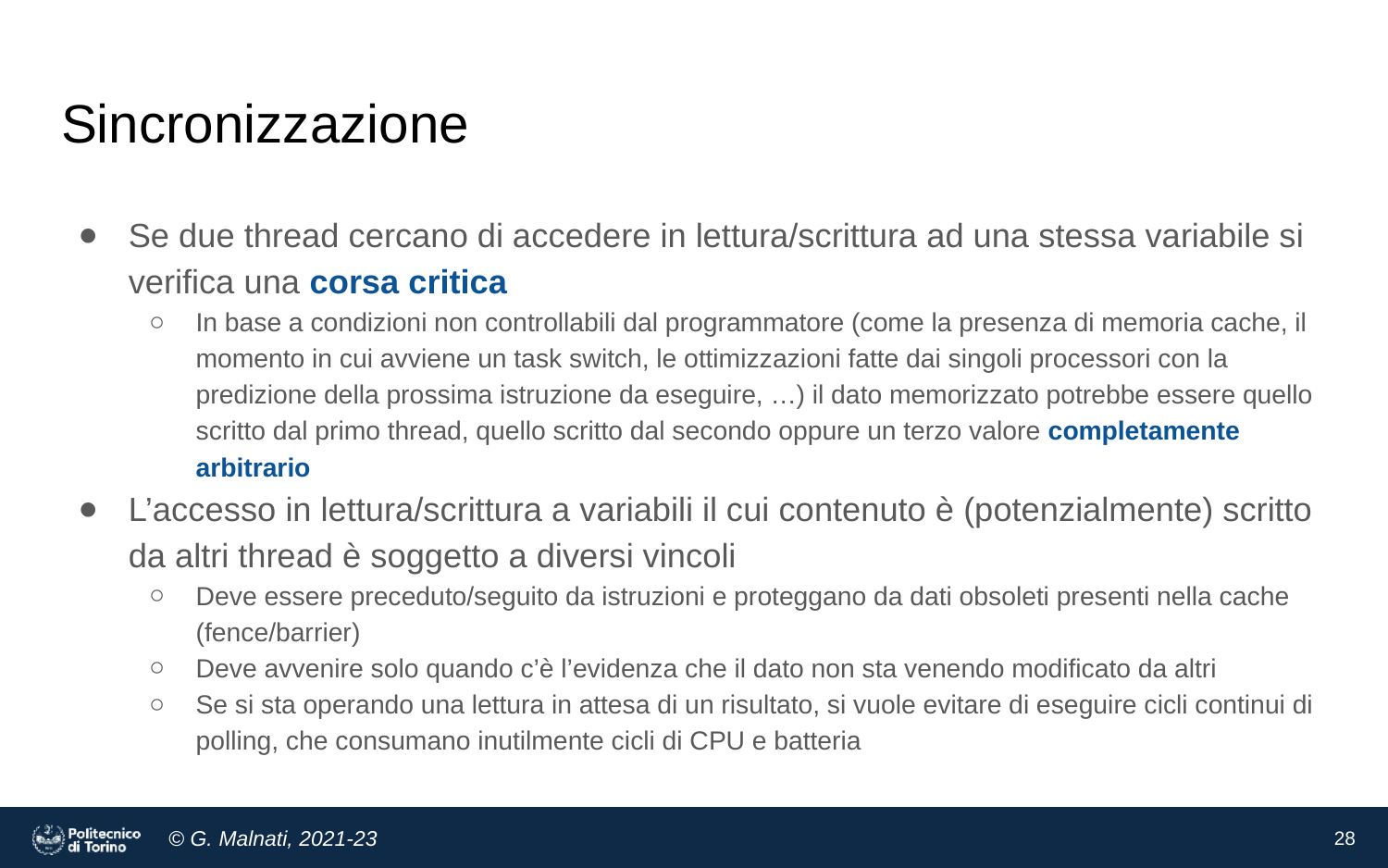

# Sincronizzazione
Se due thread cercano di accedere in lettura/scrittura ad una stessa variabile si verifica una corsa critica
In base a condizioni non controllabili dal programmatore (come la presenza di memoria cache, il momento in cui avviene un task switch, le ottimizzazioni fatte dai singoli processori con la predizione della prossima istruzione da eseguire, …) il dato memorizzato potrebbe essere quello scritto dal primo thread, quello scritto dal secondo oppure un terzo valore completamente arbitrario
L’accesso in lettura/scrittura a variabili il cui contenuto è (potenzialmente) scritto da altri thread è soggetto a diversi vincoli
Deve essere preceduto/seguito da istruzioni e proteggano da dati obsoleti presenti nella cache (fence/barrier)
Deve avvenire solo quando c’è l’evidenza che il dato non sta venendo modificato da altri
Se si sta operando una lettura in attesa di un risultato, si vuole evitare di eseguire cicli continui di polling, che consumano inutilmente cicli di CPU e batteria
28